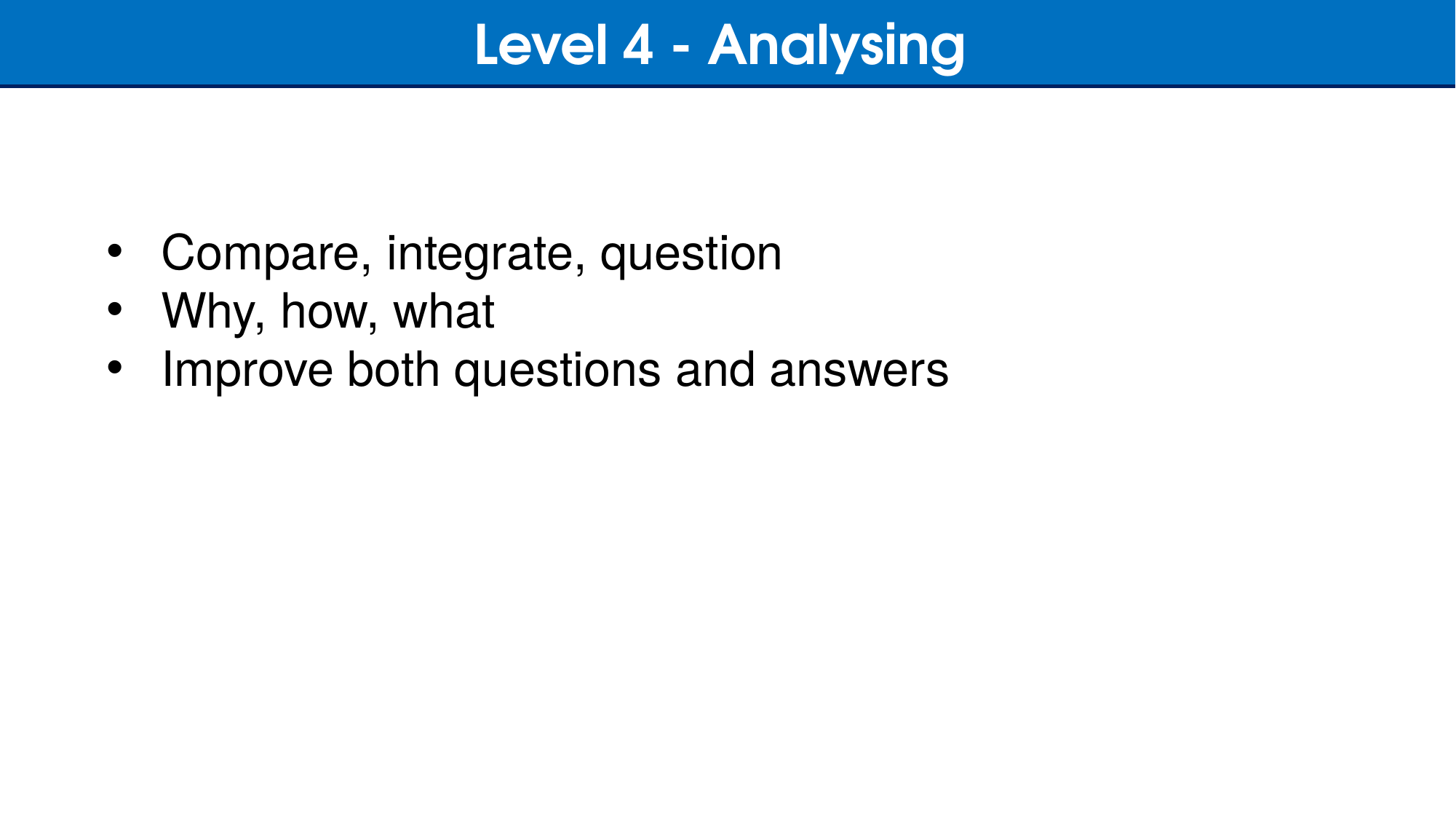

Level 4 - Analysing
Compare, integrate, question
Why, how, what
Improve both questions and answers
10